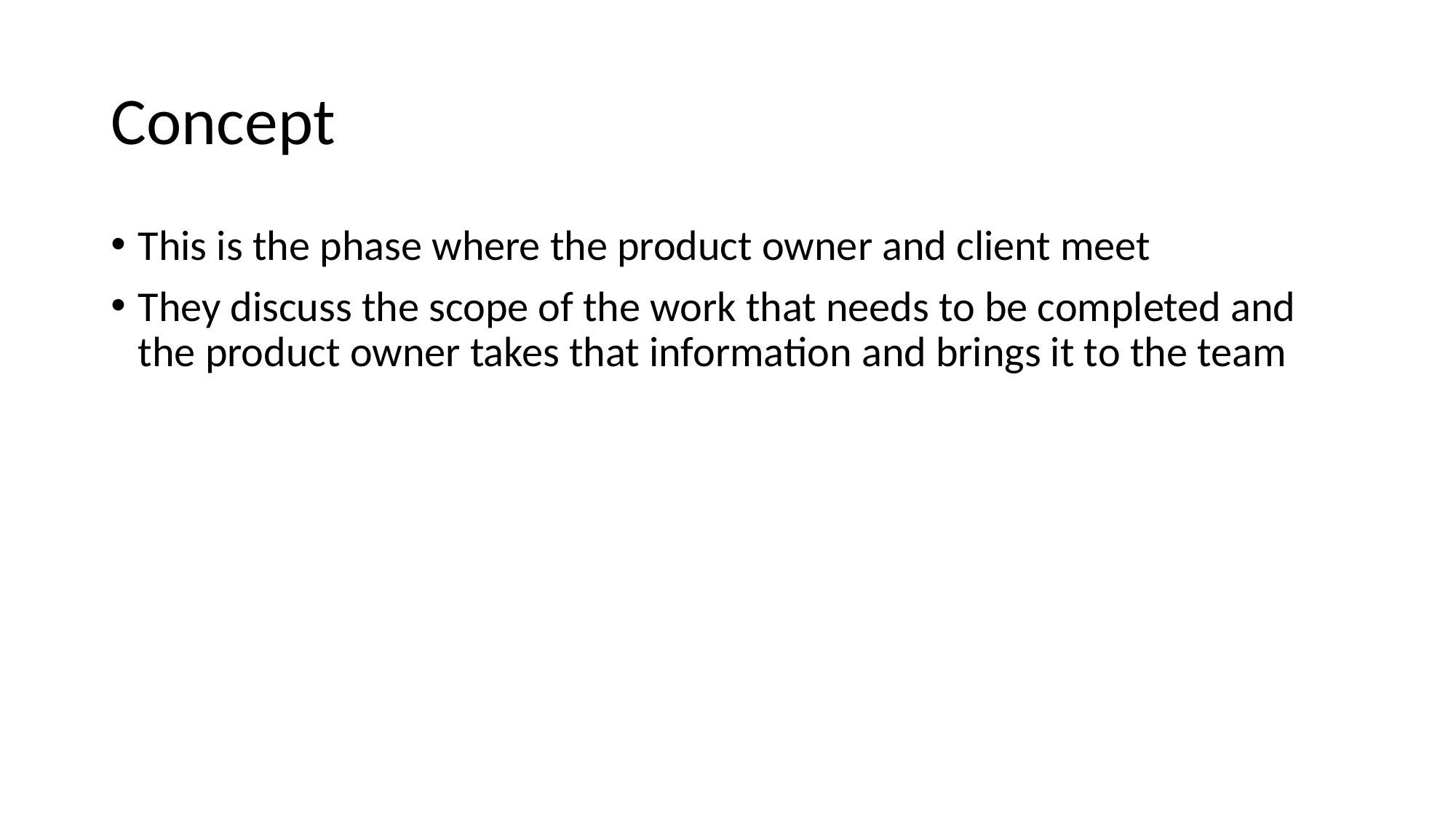

# Concept
This is the phase where the product owner and client meet
They discuss the scope of the work that needs to be completed and the product owner takes that information and brings it to the team